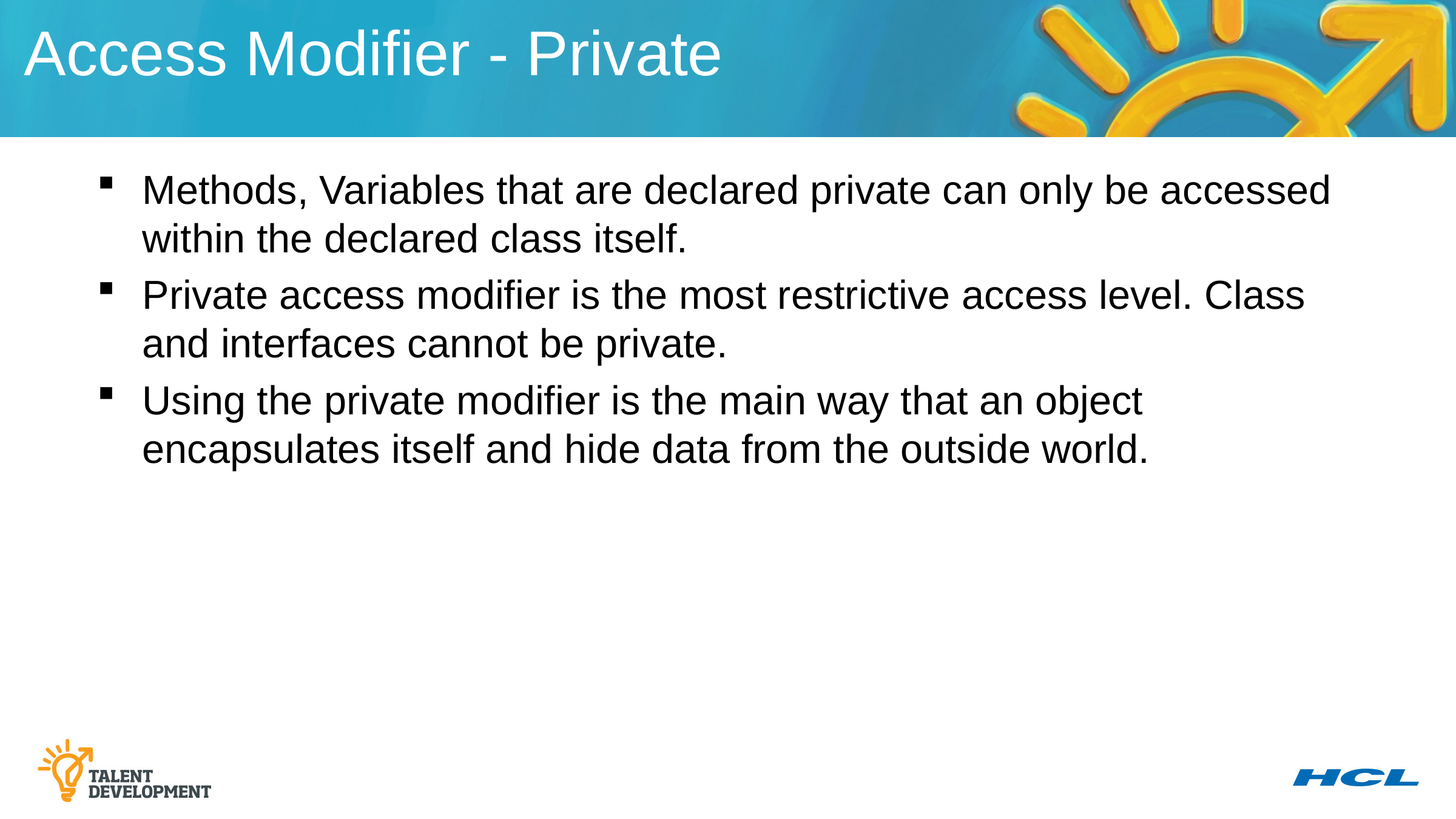

Access Modifier - Private
Methods, Variables that are declared private can only be accessed within the declared class itself.
Private access modifier is the most restrictive access level. Class and interfaces cannot be private.
Using the private modifier is the main way that an object encapsulates itself and hide data from the outside world.